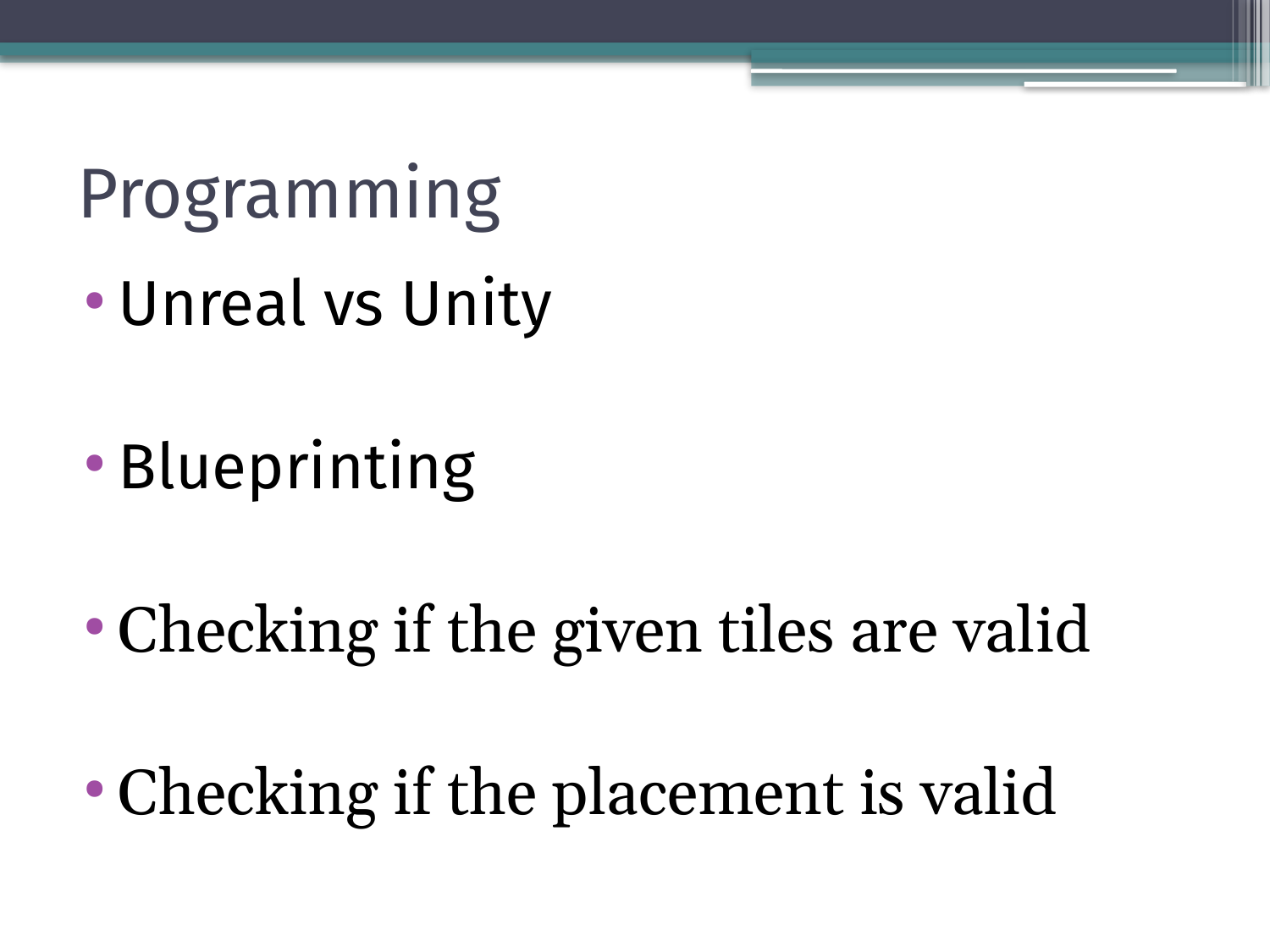

# Programming
Unreal vs Unity

Blueprinting

Checking if the given tiles are valid

Checking if the placement is valid